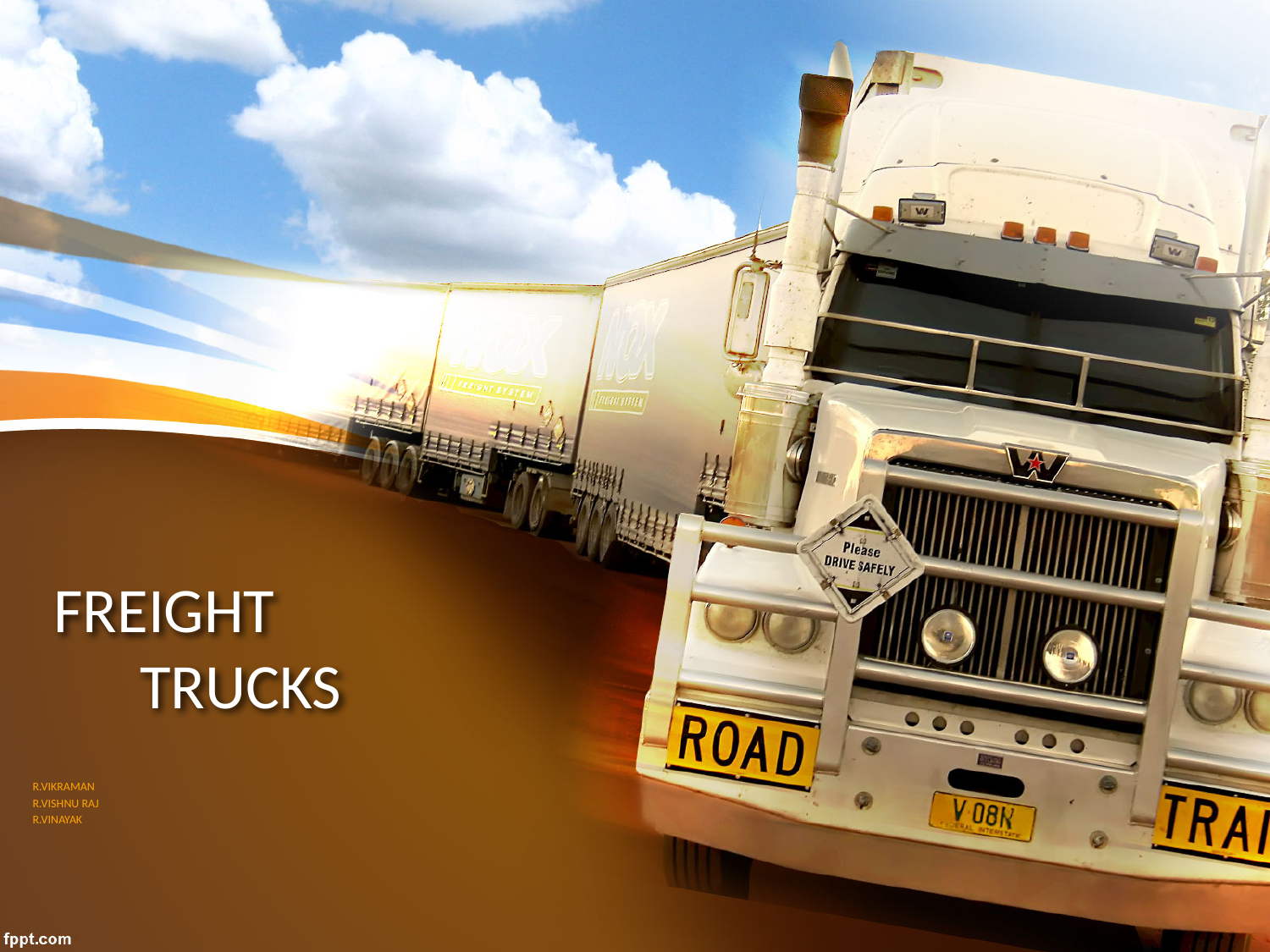

# FREIGHT TRUCKS
R.VIKRAMAN
R.VISHNU RAJ
R.VINAYAK